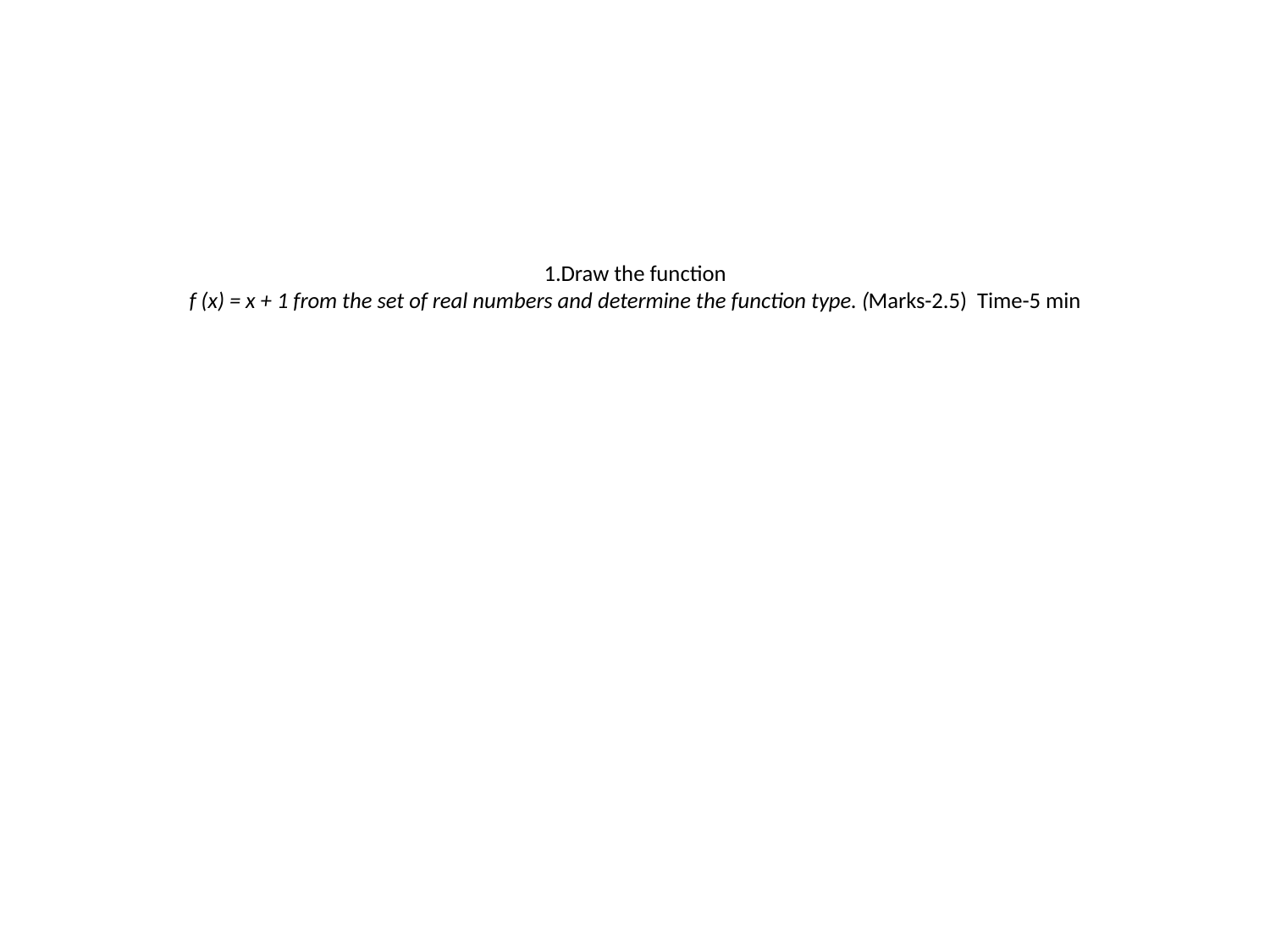

# 1.Draw the function f (x) = x + 1 from the set of real numbers and determine the function type. (Marks-2.5)  Time-5 min